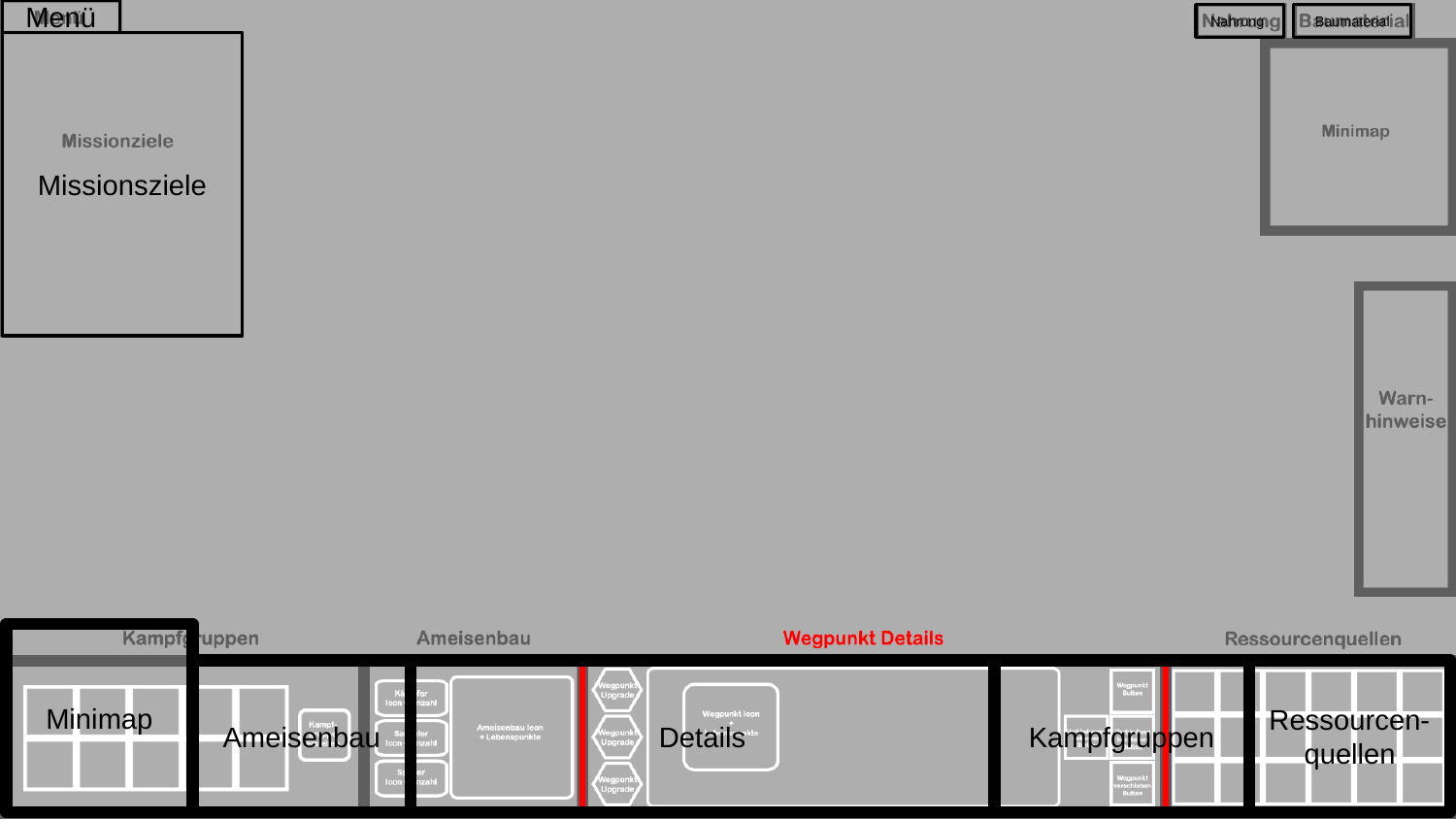

Menü
Nahrung
Baumaterial
Missionsziele
Minimap
Ameisenbau
Details
Kampfgruppen
Ressourcen-quellen